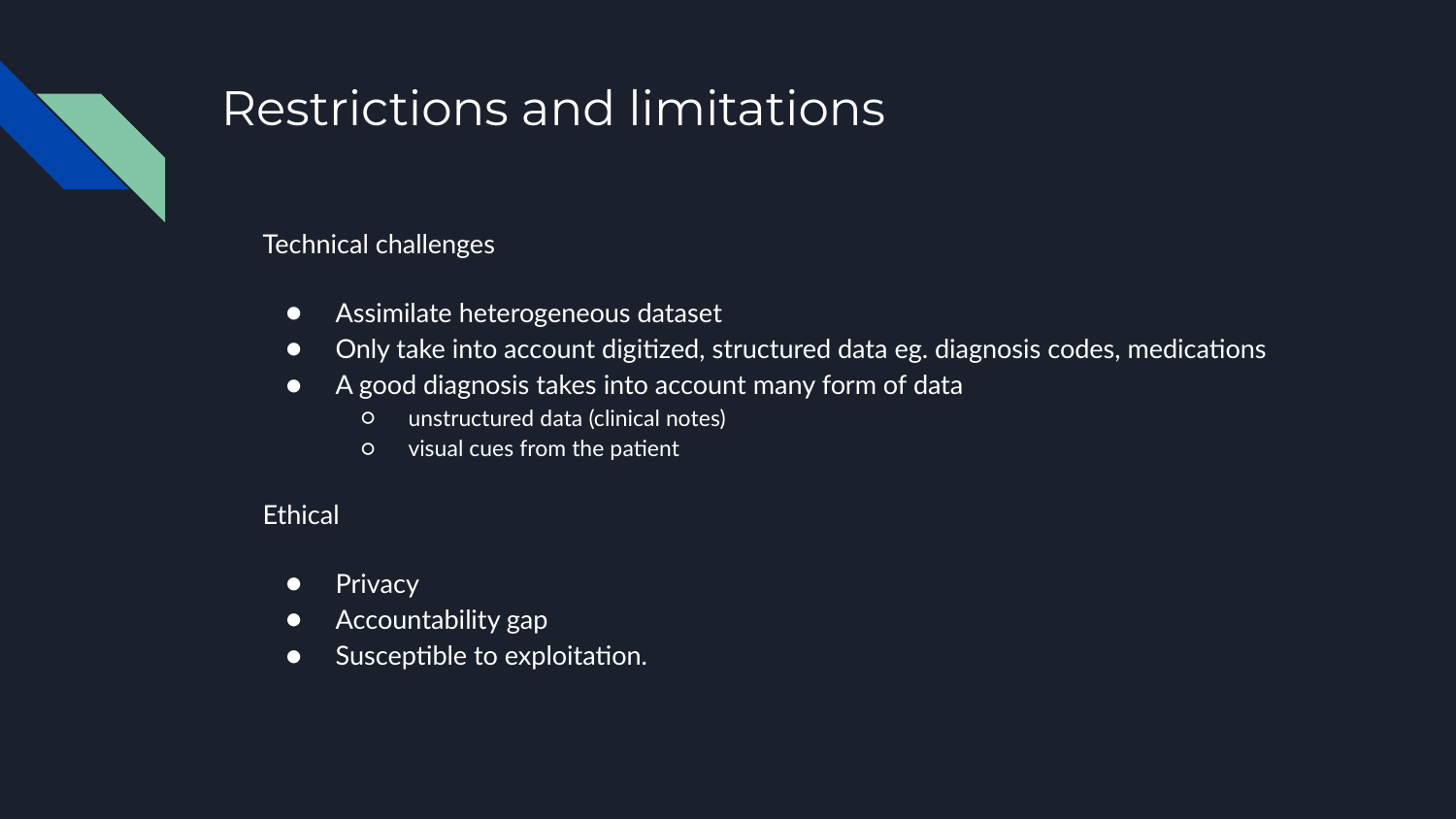

# Restrictions and limitations
Technical challenges
Assimilate heterogeneous dataset
Only take into account digitized, structured data eg. diagnosis codes, medications
A good diagnosis takes into account many form of data
unstructured data (clinical notes)
visual cues from the patient
Ethical
Privacy
Accountability gap
Susceptible to exploitation.